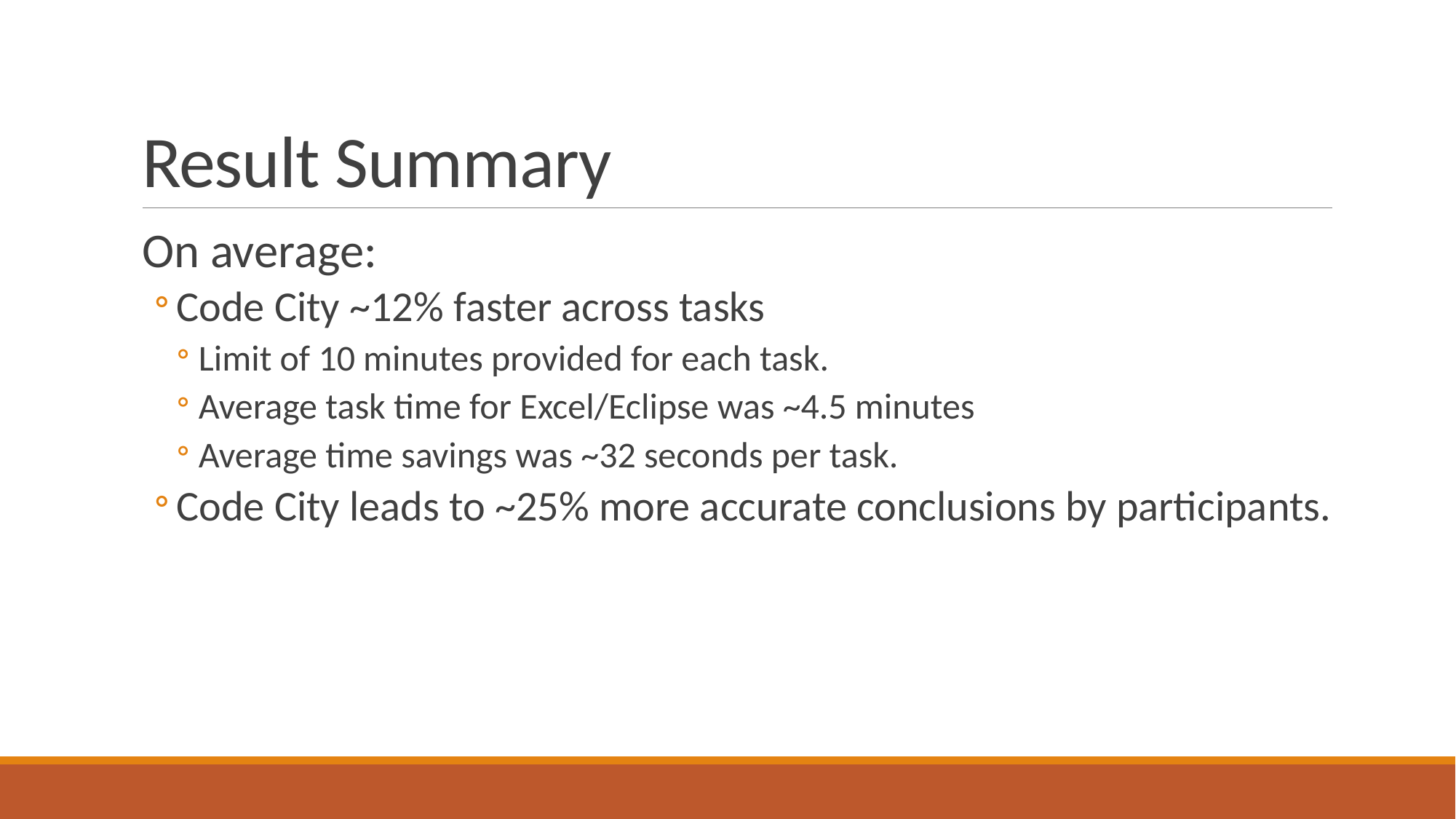

# Result Summary
On average:
Code City ~12% faster across tasks
Limit of 10 minutes provided for each task.
Average task time for Excel/Eclipse was ~4.5 minutes
Average time savings was ~32 seconds per task.
Code City leads to ~25% more accurate conclusions by participants.